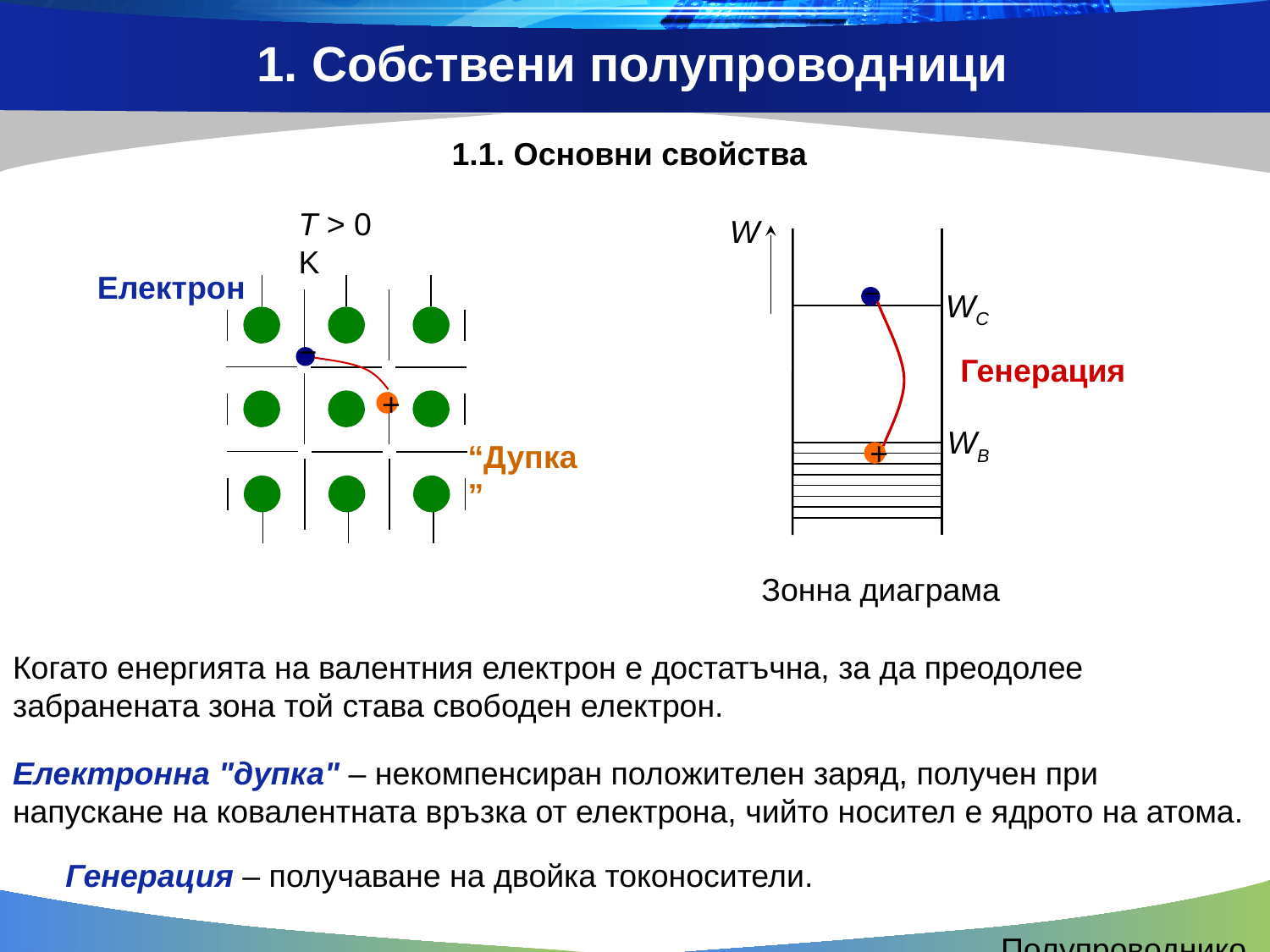

1. Собствени полупроводници
1.1. Основни свойства
Т > 0 K

W
WC
WB
Зонна диаграма
Електрон
−

+
“Дупка”
−

+
Генерация
Когато енергията на валентния електрон е достатъчна, за да преодолее забранената зона той става свободен електрон.
Електронна "дупка" – некомпенсиран положителен заряд, получен при напускане на ковалентната връзка от електрона, чийто носител е ядрото на атома.
Генерация – получаване на двойка токоносители.
Полупроводникови свойства